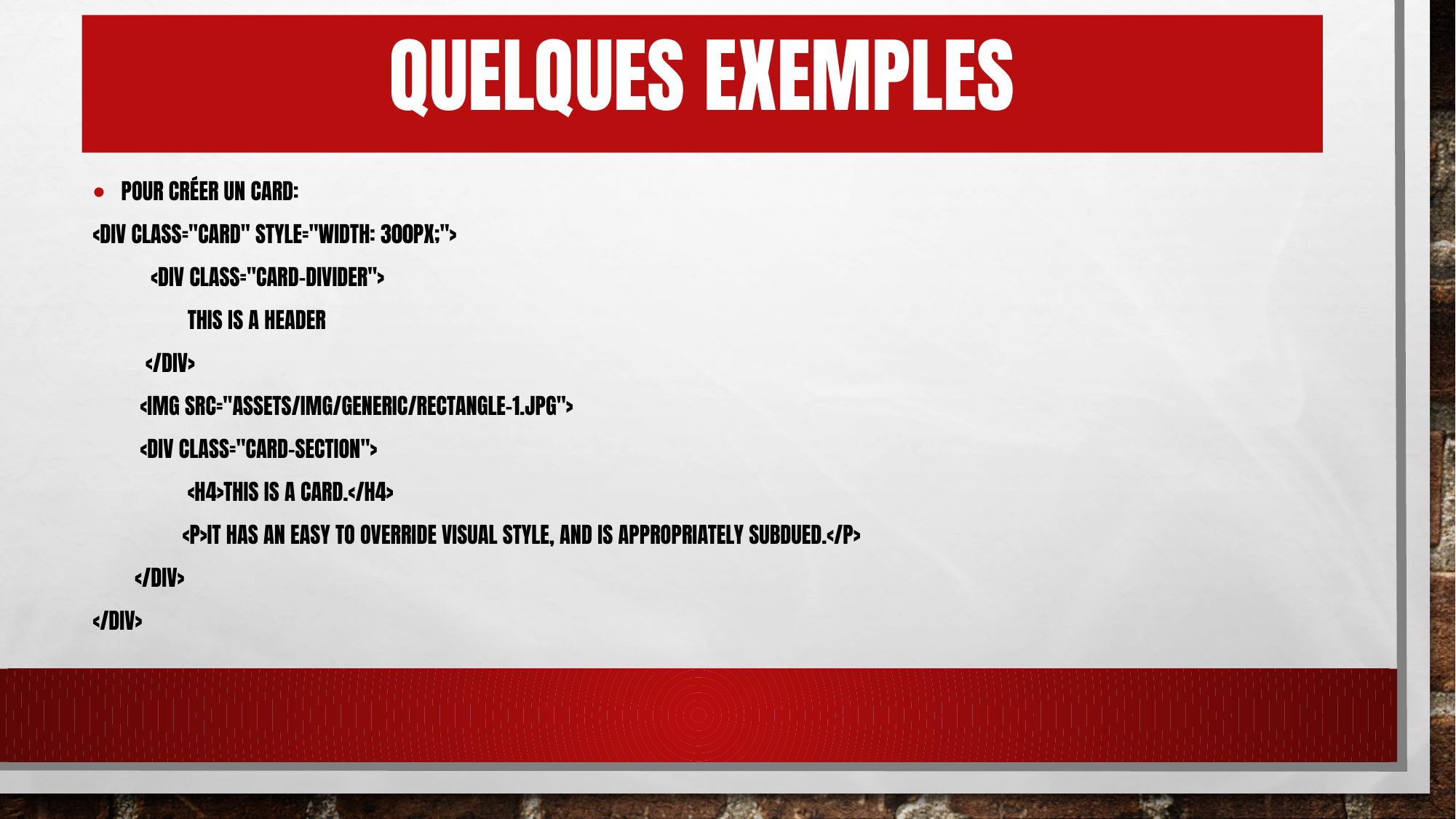

# Quelques exemples
Pour créer un card:
<div class="card" style="width: 300px;">
           <div class="card-divider">
                  This is a header
          </div>
         <img src="assets/img/generic/rectangle-1.jpg">
         <div class="card-section">
                  <h4>This is a card.</h4>
                 <p>It has an easy to override visual style, and is appropriately subdued.</p>
        </div>
</div>